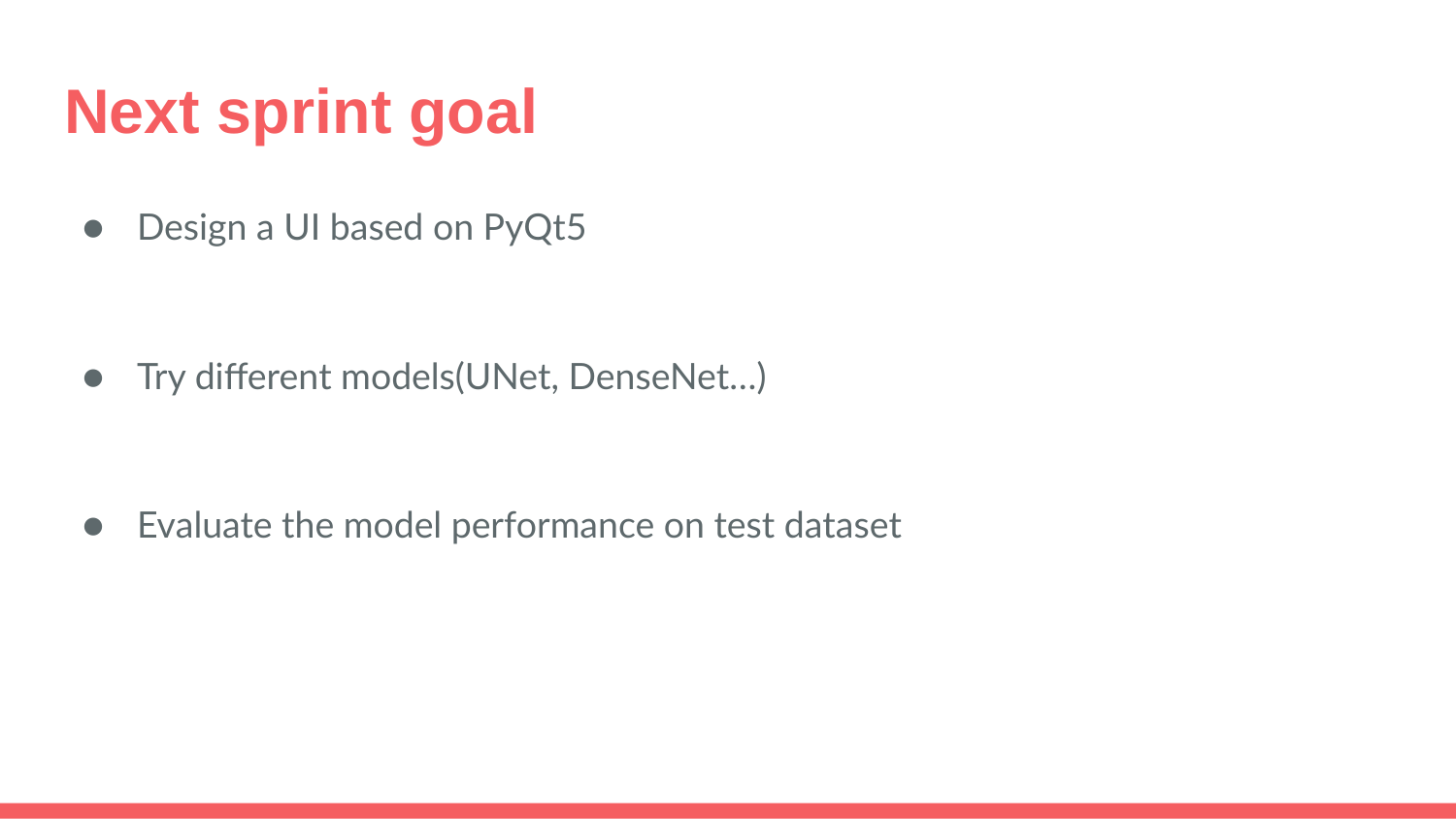

# Next sprint goal
Design a UI based on PyQt5

Try different models(UNet, DenseNet…)

Evaluate the model performance on test dataset